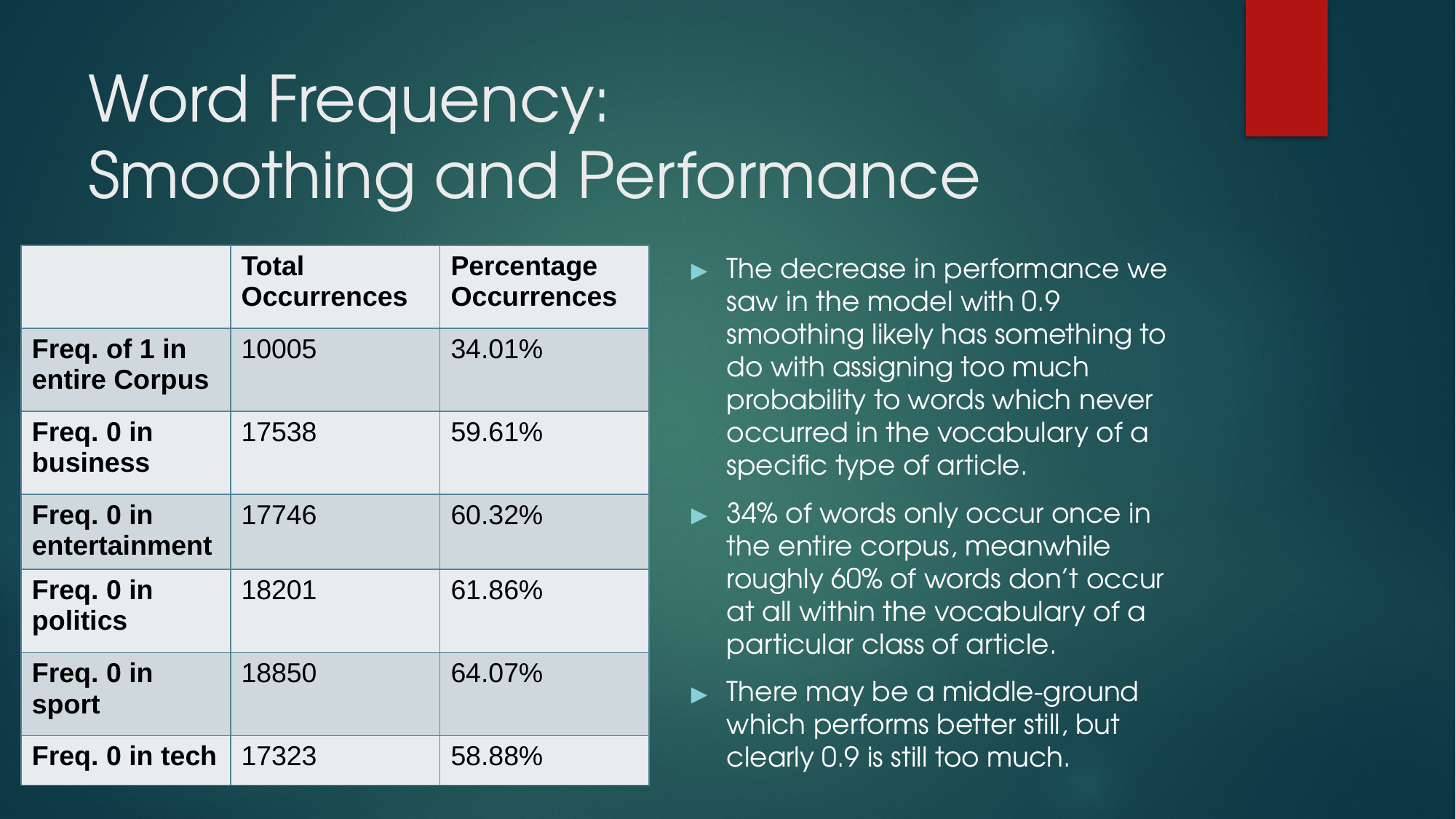

# Word Frequency: Smoothing and Performance
|  | Total Occurrences | Percentage Occurrences |
| --- | --- | --- |
| Freq. of 1 in entire Corpus | 10005 | 34.01% |
| Freq. 0 in business | 17538 | 59.61% |
| Freq. 0 in entertainment | 17746 | 60.32% |
| Freq. 0 in politics | 18201 | 61.86% |
| Freq. 0 in sport | 18850 | 64.07% |
| Freq. 0 in tech | 17323 | 58.88% |
The decrease in performance we saw in the model with 0.9 smoothing likely has something to do with assigning too much probability to words which never occurred in the vocabulary of a specific type of article.
34% of words only occur once in the entire corpus, meanwhile roughly 60% of words don’t occur at all within the vocabulary of a particular class of article.
There may be a middle-ground which performs better still, but clearly 0.9 is still too much.